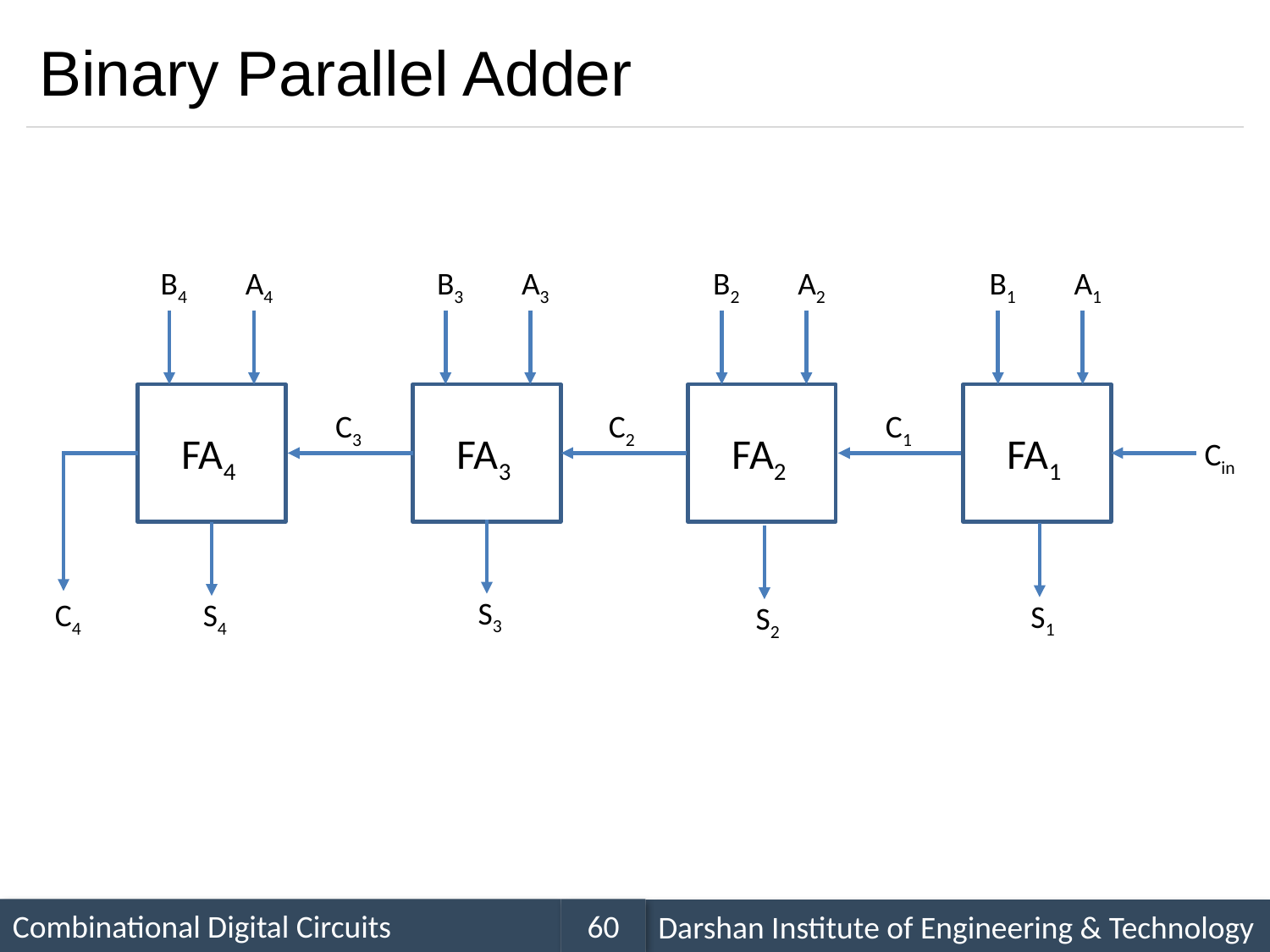

# Binary Parallel Adder
B4
A4

FA4
C4
S4
B3
A3

FA3
C3
S3
B2
A2

FA2
C2
S2
B1
A1

FA1
Cin
S1
C1